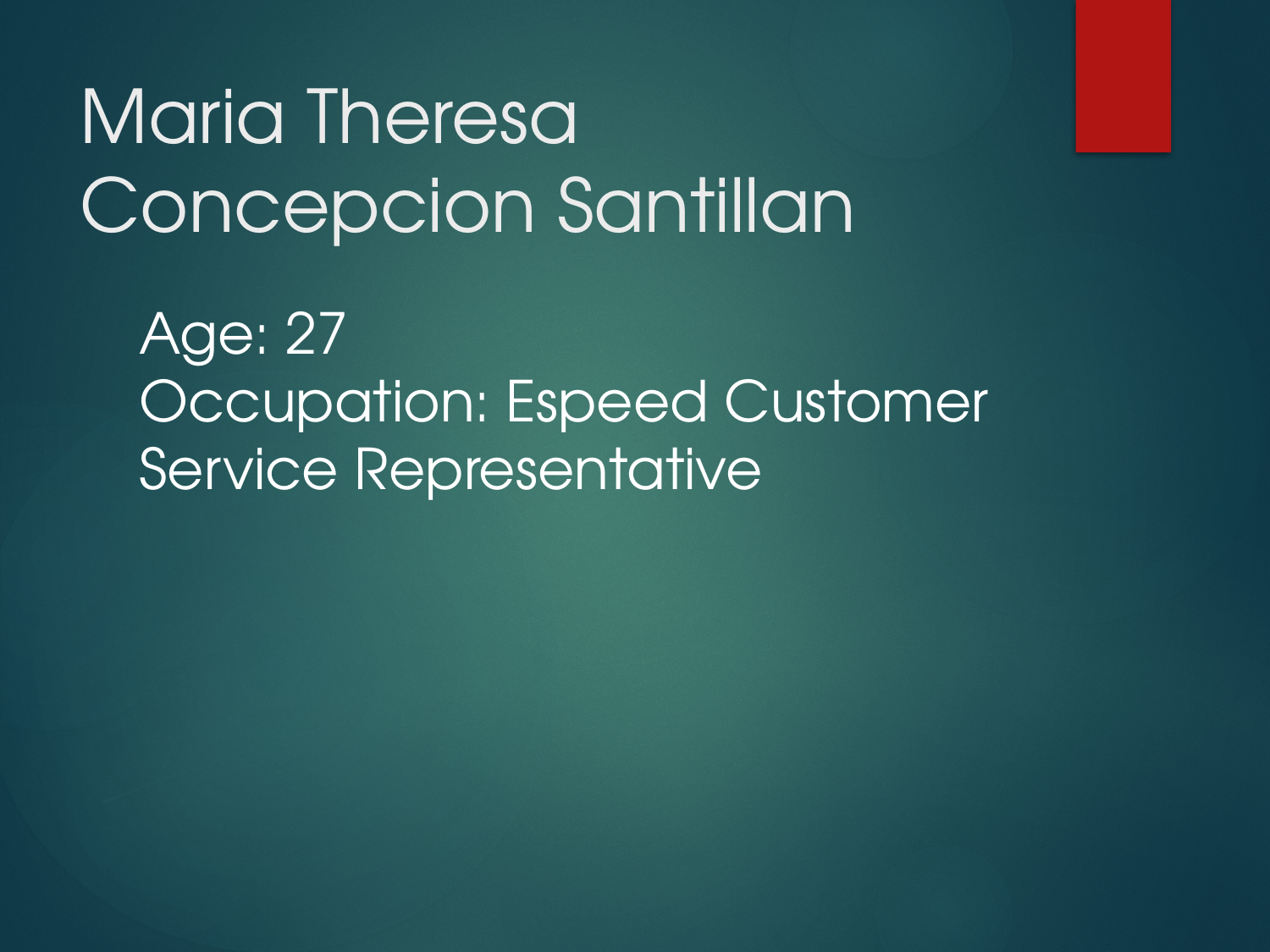

# Maria Theresa Concepcion Santillan

Age: 27
Occupation: Espeed Customer Service Representative